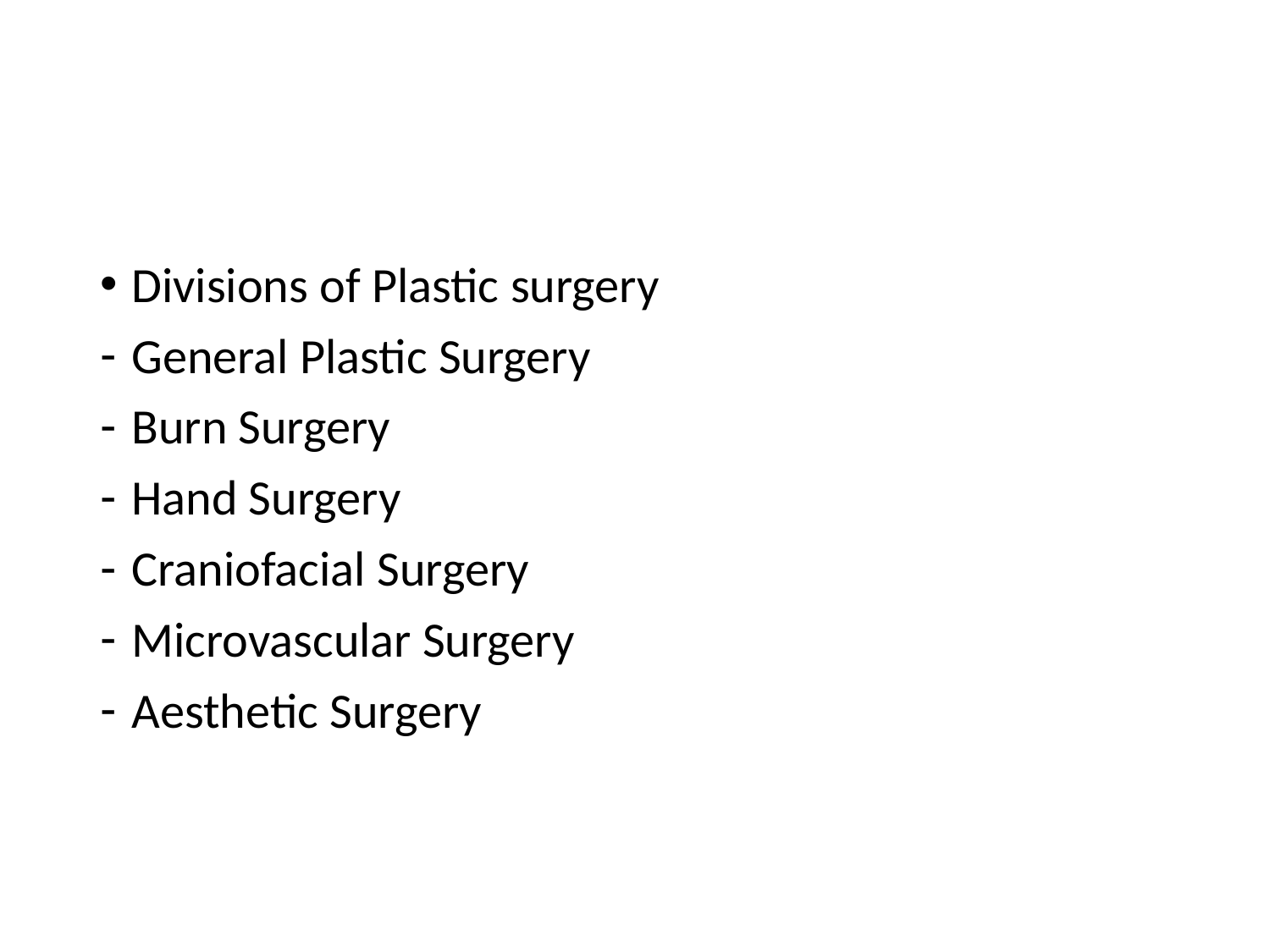

#
Divisions of Plastic surgery
General Plastic Surgery
Burn Surgery
Hand Surgery
Craniofacial Surgery
Microvascular Surgery
Aesthetic Surgery